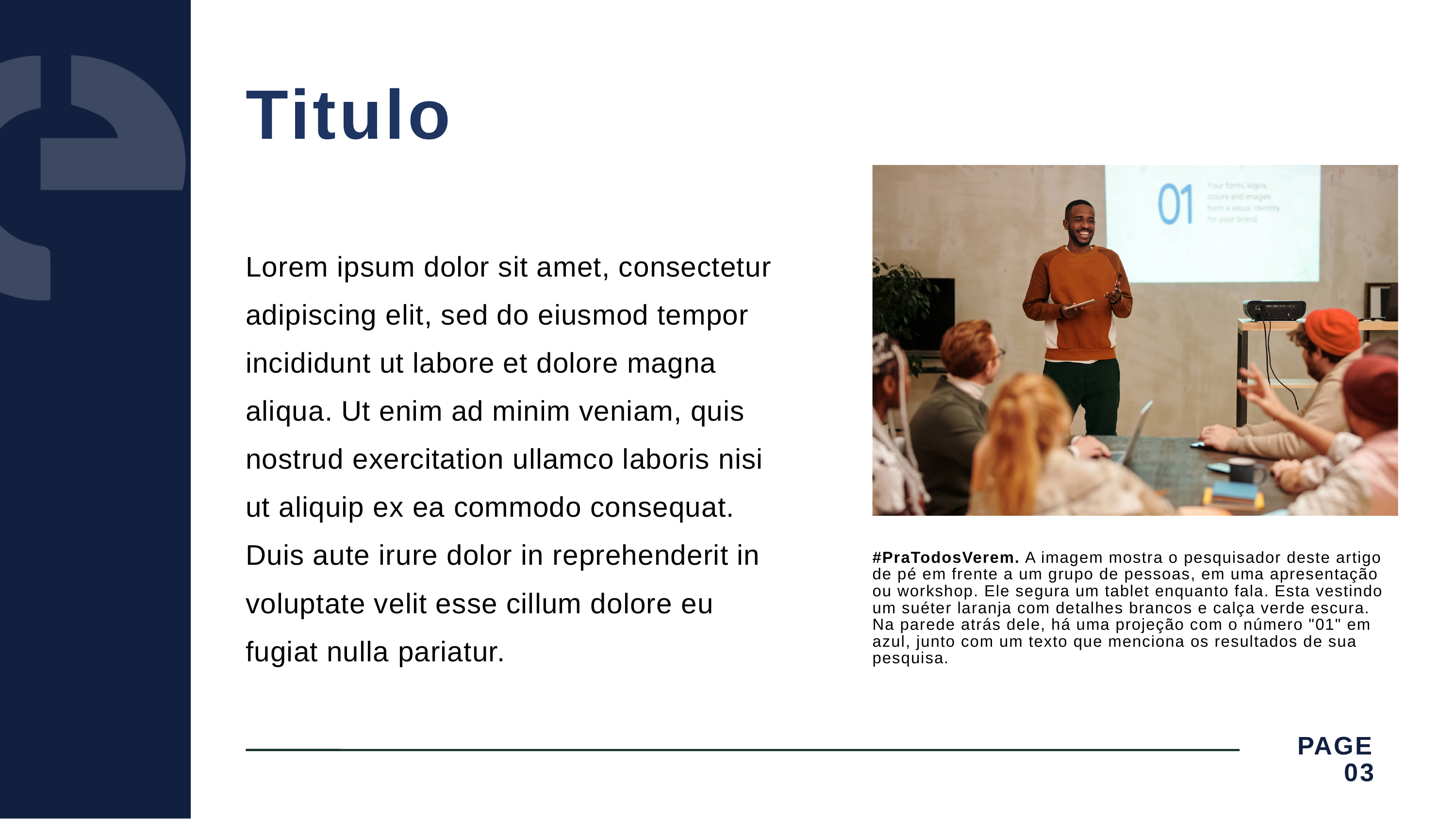

Titulo

Lorem ipsum dolor sit amet, consectetur adipiscing elit, sed do eiusmod tempor incididunt ut labore et dolore magna aliqua. Ut enim ad minim veniam, quis nostrud exercitation ullamco laboris nisi ut aliquip ex ea commodo consequat. Duis aute irure dolor in reprehenderit in voluptate velit esse cillum dolore eu fugiat nulla pariatur.
#PraTodosVerem. A imagem mostra o pesquisador deste artigo de pé em frente a um grupo de pessoas, em uma apresentação ou workshop. Ele segura um tablet enquanto fala. Esta vestindo  um suéter laranja com detalhes brancos e calça verde escura. Na parede atrás dele, há uma projeção com o número "01" em azul, junto com um texto que menciona os resultados de sua pesquisa.
PAGE 03